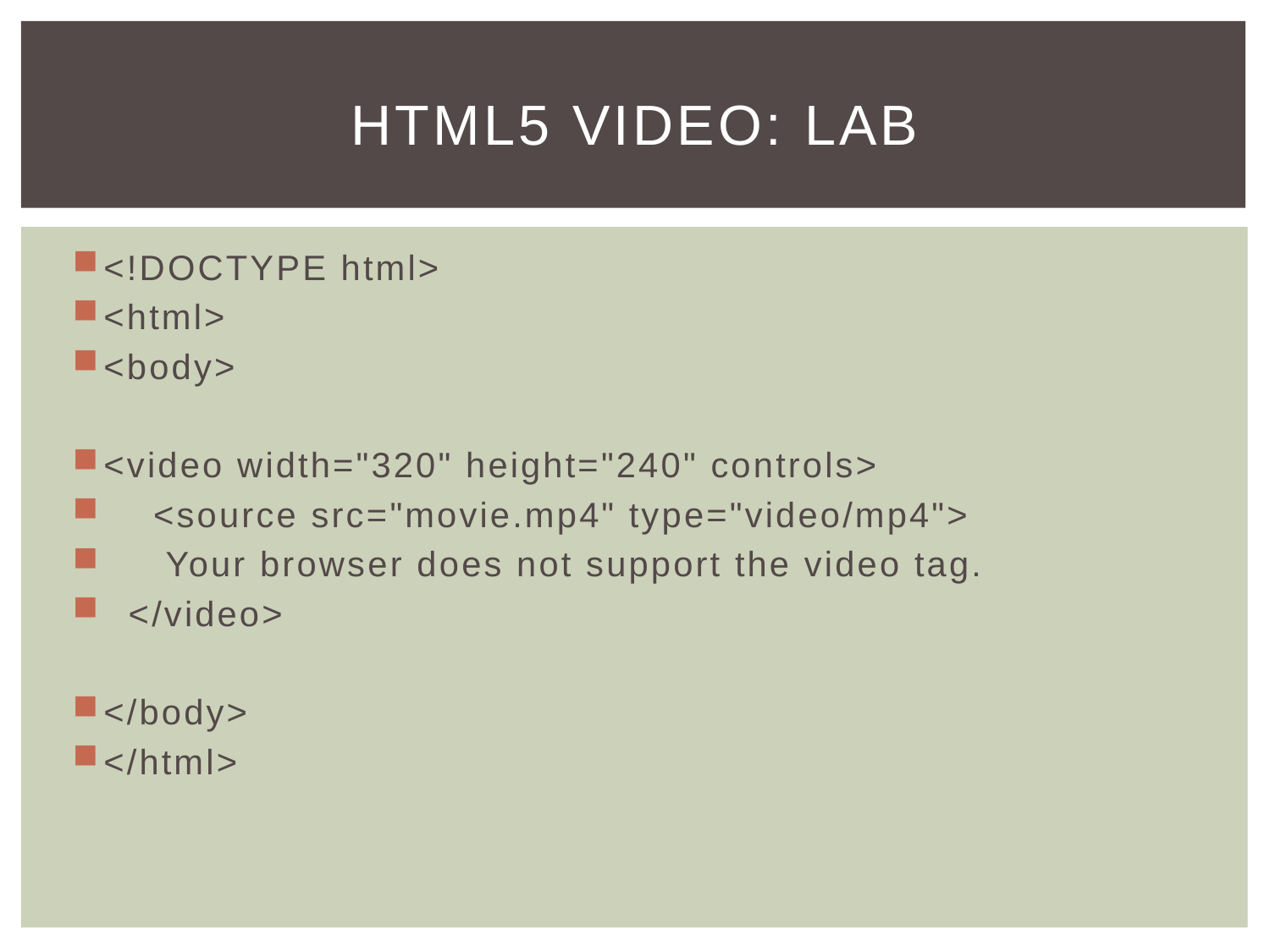

# HTML5 video: Lab
<!DOCTYPE html>
<html>
<body>

<video width="320" height="240" controls>
    <source src="movie.mp4" type="video/mp4">
     Your browser does not support the video tag.
  </video>

</body>
</html>